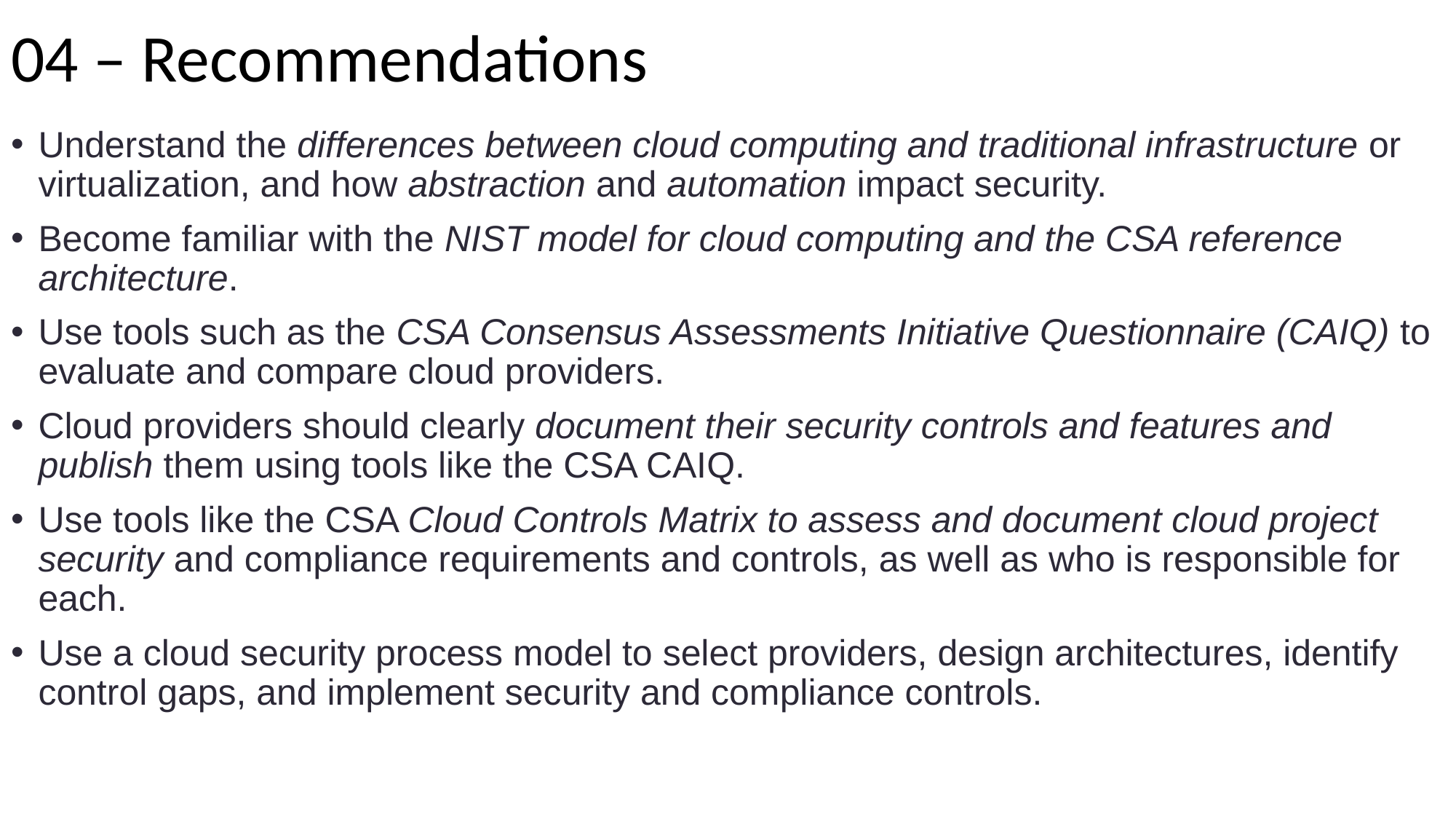

# 04 – Recommendations
Understand the differences between cloud computing and traditional infrastructure or virtualization, and how abstraction and automation impact security.
Become familiar with the NIST model for cloud computing and the CSA reference architecture.
Use tools such as the CSA Consensus Assessments Initiative Questionnaire (CAIQ) to evaluate and compare cloud providers.
Cloud providers should clearly document their security controls and features and publish them using tools like the CSA CAIQ.
Use tools like the CSA Cloud Controls Matrix to assess and document cloud project security and compliance requirements and controls, as well as who is responsible for each.
Use a cloud security process model to select providers, design architectures, identify control gaps, and implement security and compliance controls.